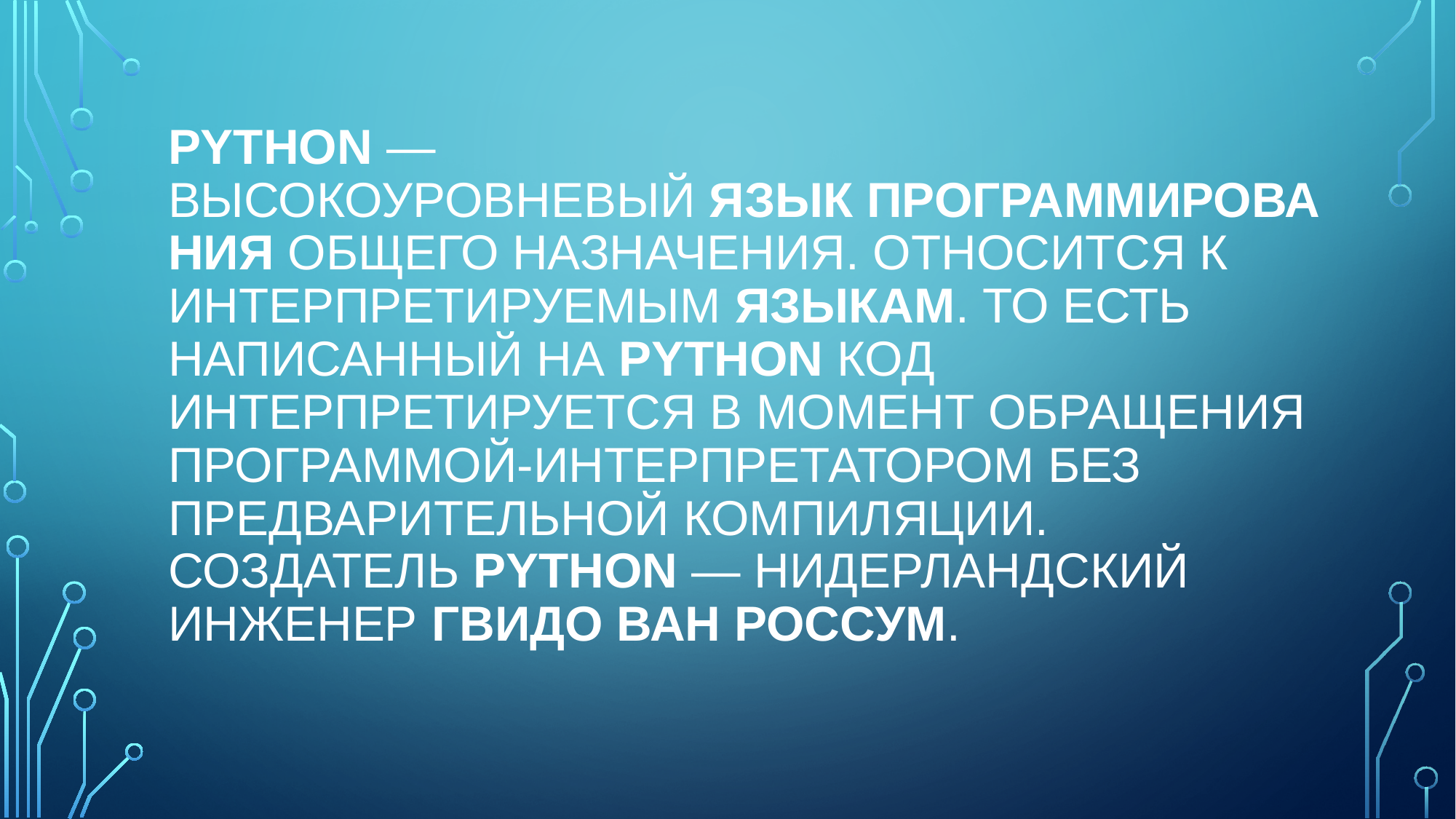

# Python — высокоуровневый язык программирования общего назначения. Относится к интерпретируемым языкам. То есть написанный на Python код интерпретируется в момент обращения программой-интерпретатором без предварительной компиляции. Создатель Python — нидерландский инженер Гвидо ван Россум.